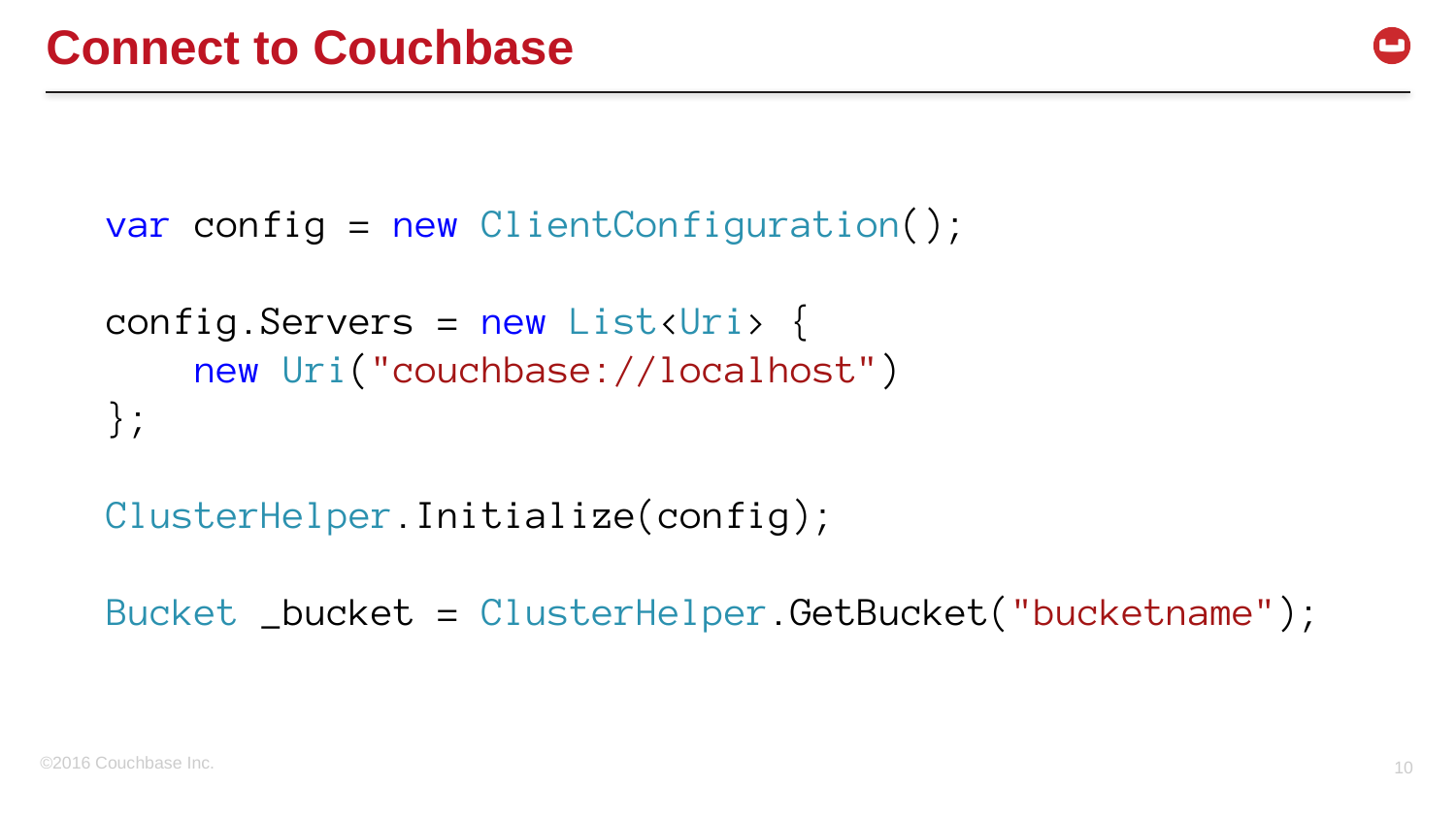

# Connect to Couchbase
var config = new ClientConfiguration();

config.Servers = new List<Uri> {
    new Uri("couchbase://localhost")
};

ClusterHelper.Initialize(config);

Bucket _bucket = ClusterHelper.GetBucket("bucketname");